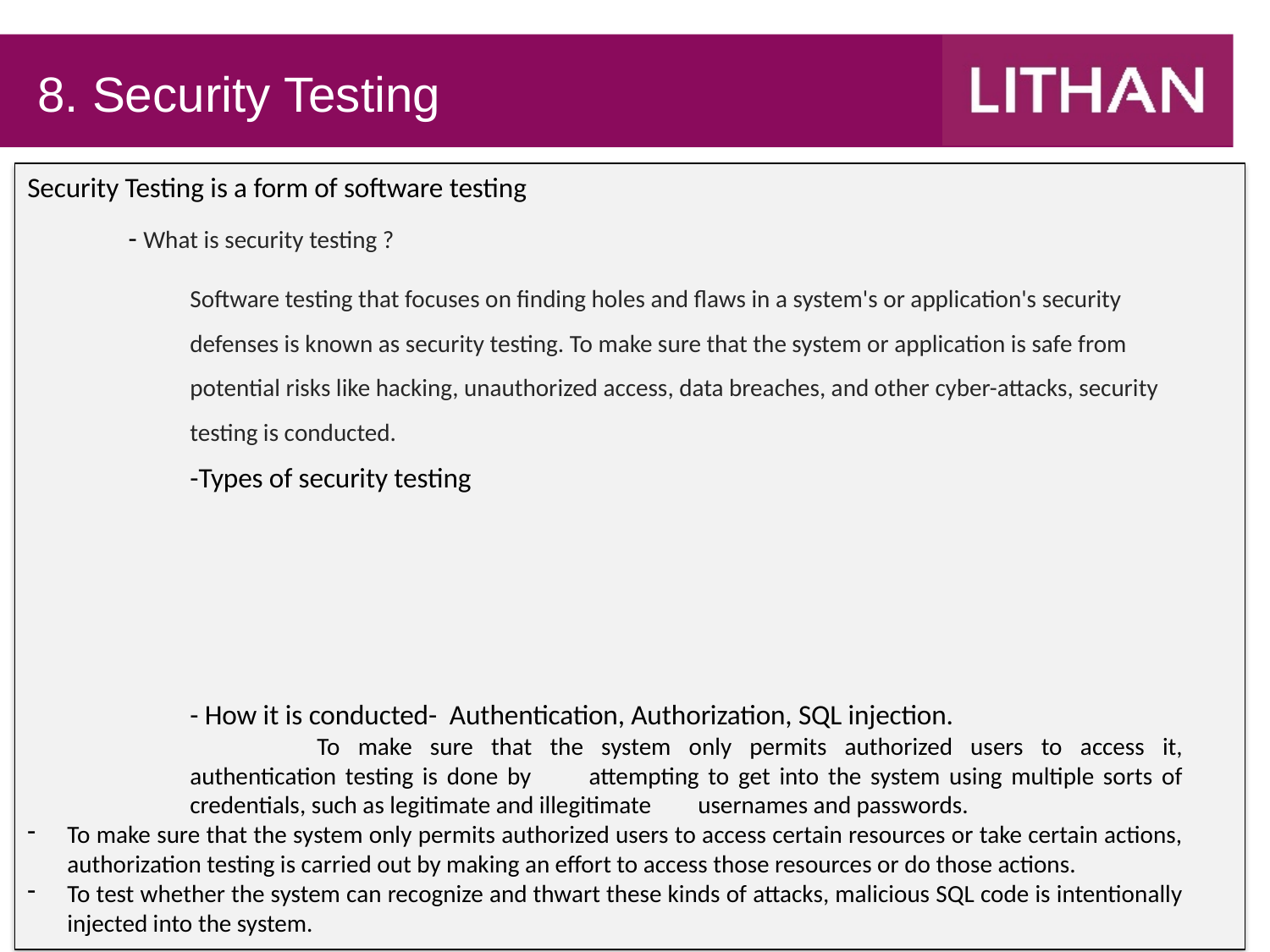

# 8. Security Testing
Security Testing is a form of software testing
- What is security testing ?
Software testing that focuses on finding holes and flaws in a system's or application's security defenses is known as security testing. To make sure that the system or application is safe from potential risks like hacking, unauthorized access, data breaches, and other cyber-attacks, security testing is conducted.
-Types of security testing

- How it is conducted-  Authentication, Authorization, SQL injection.
	To make sure that the system only permits authorized users to access it, authentication testing is done by 	attempting to get into the system using multiple sorts of credentials, such as legitimate and illegitimate 	usernames and passwords.
To make sure that the system only permits authorized users to access certain resources or take certain actions, authorization testing is carried out by making an effort to access those resources or do those actions.
To test whether the system can recognize and thwart these kinds of attacks, malicious SQL code is intentionally injected into the system.